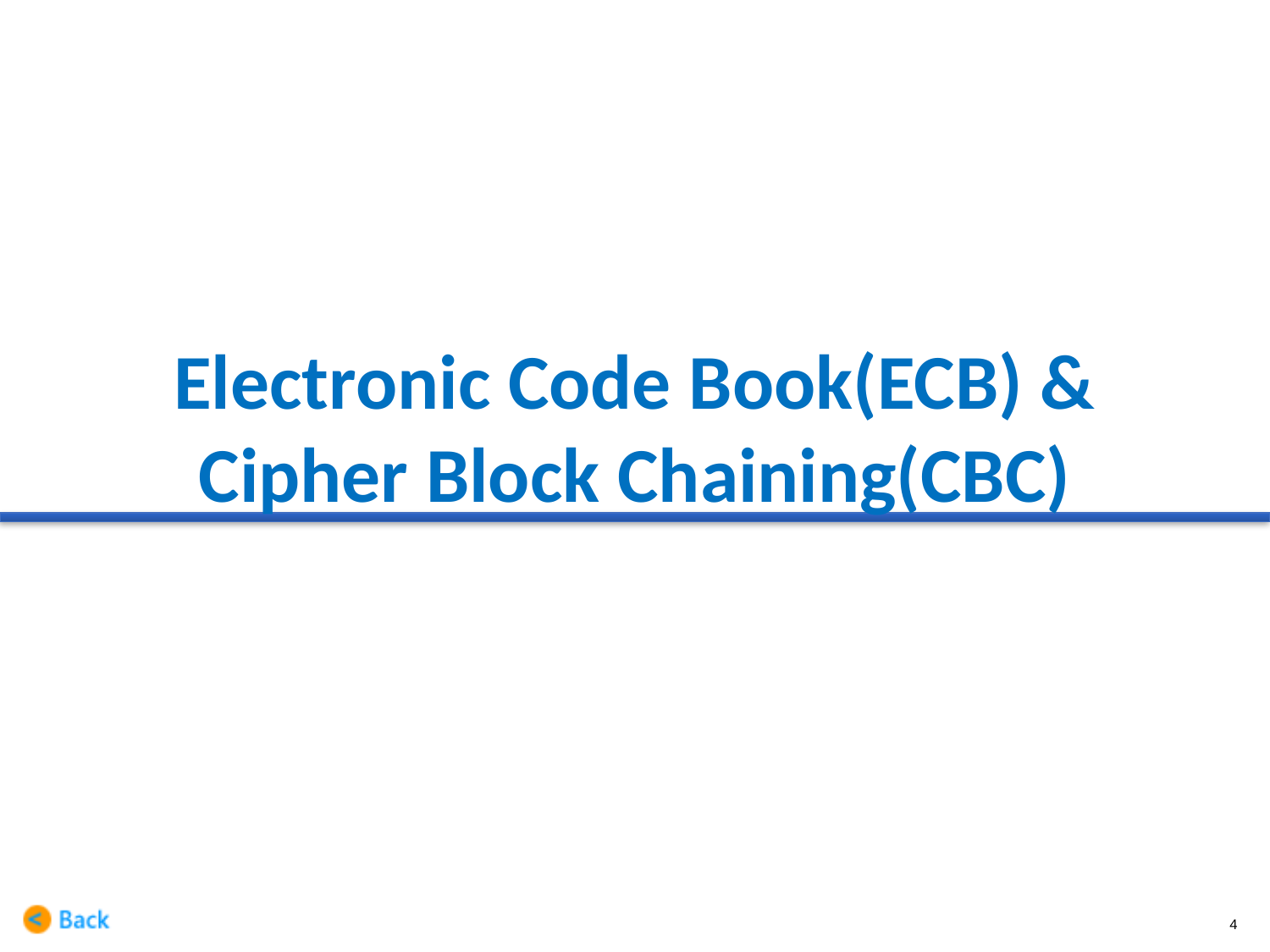

# Electronic Code Book(ECB) & Cipher Block Chaining(CBC)
4